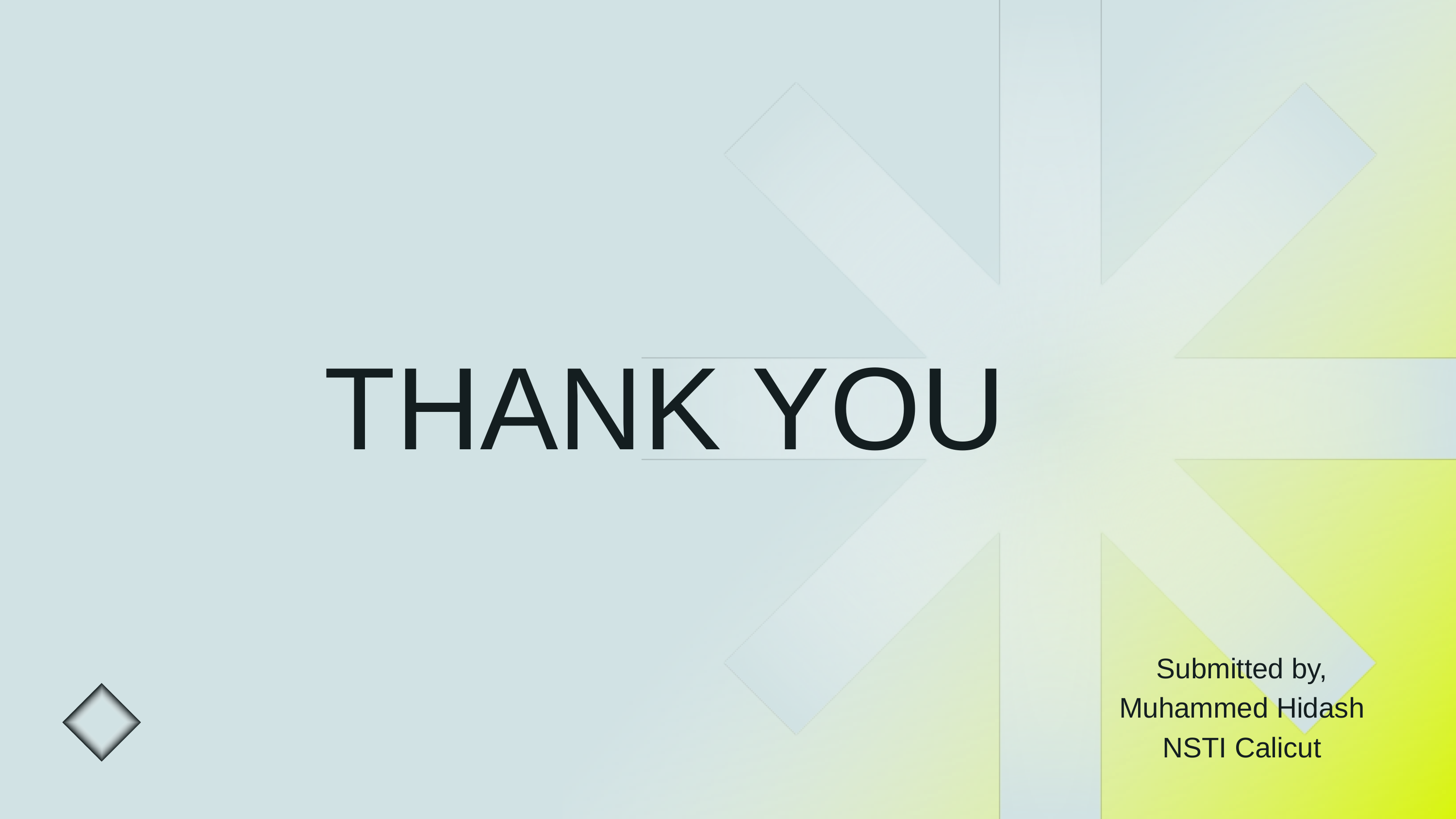

THANK YOU
Submitted by,
Muhammed Hidash
NSTI Calicut